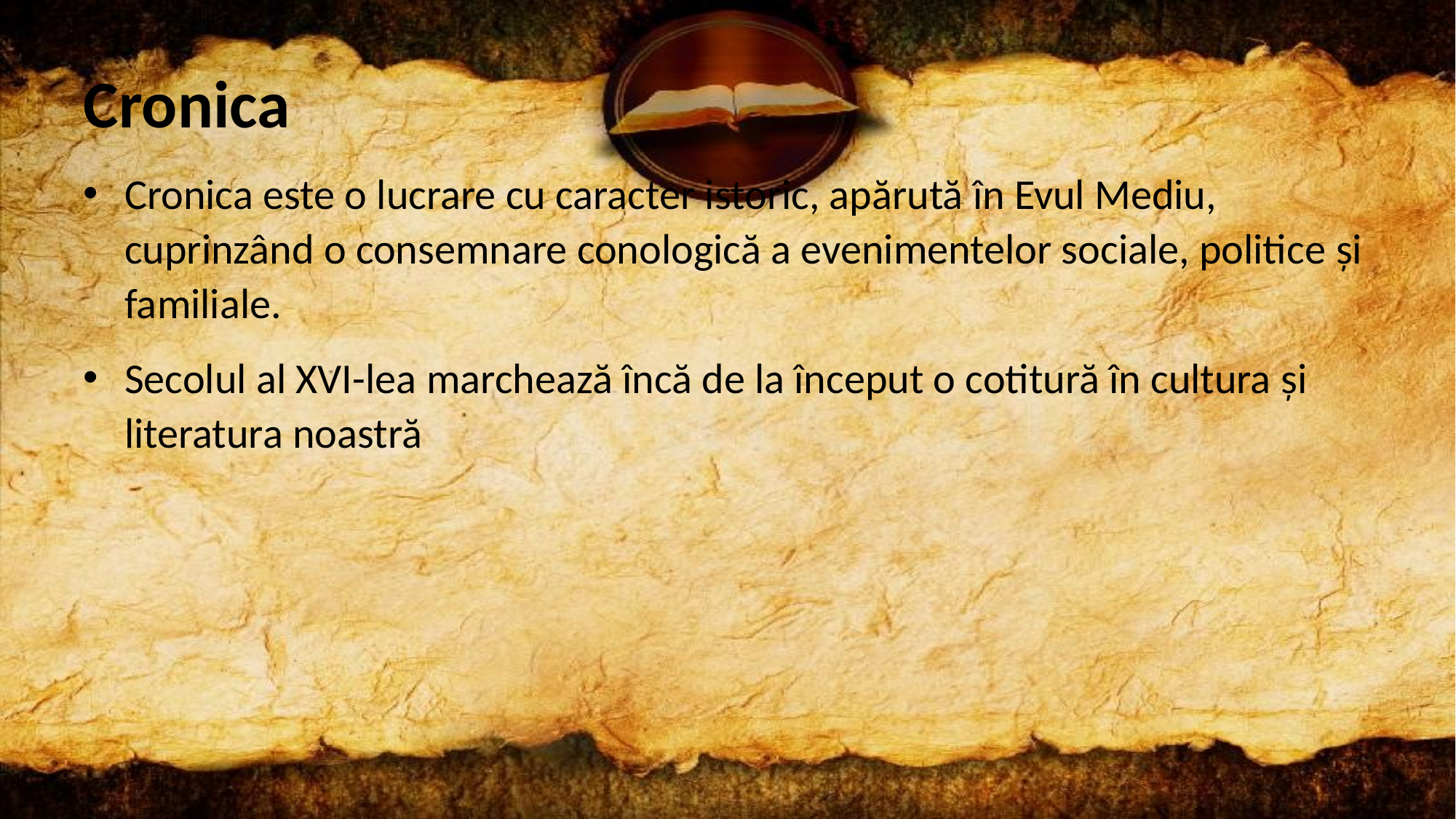

# Cronica
Cronica este o lucrare cu caracter istoric, apărută în Evul Mediu, cuprinzând o consemnare conologică a evenimentelor sociale, politice şi familiale.
Secolul al XVI-lea marchează încă de la început o cotitură în cultura şi literatura noastră